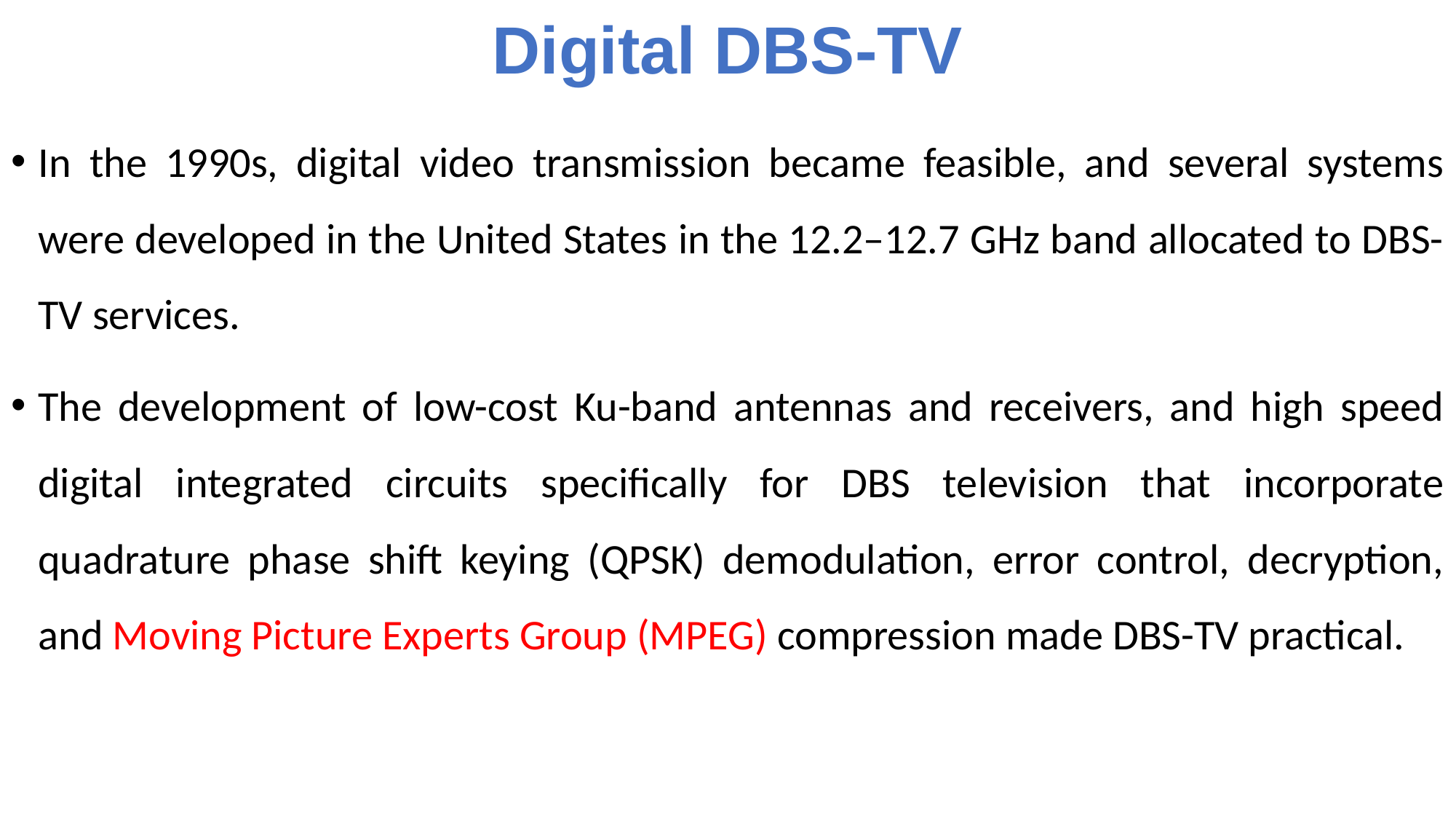

# Digital DBS-TV
In the 1990s, digital video transmission became feasible, and several systems were developed in the United States in the 12.2–12.7 GHz band allocated to DBS-TV services.
The development of low-cost Ku-band antennas and receivers, and high speed digital integrated circuits specifically for DBS television that incorporate quadrature phase shift keying (QPSK) demodulation, error control, decryption, and Moving Picture Experts Group (MPEG) compression made DBS-TV practical.